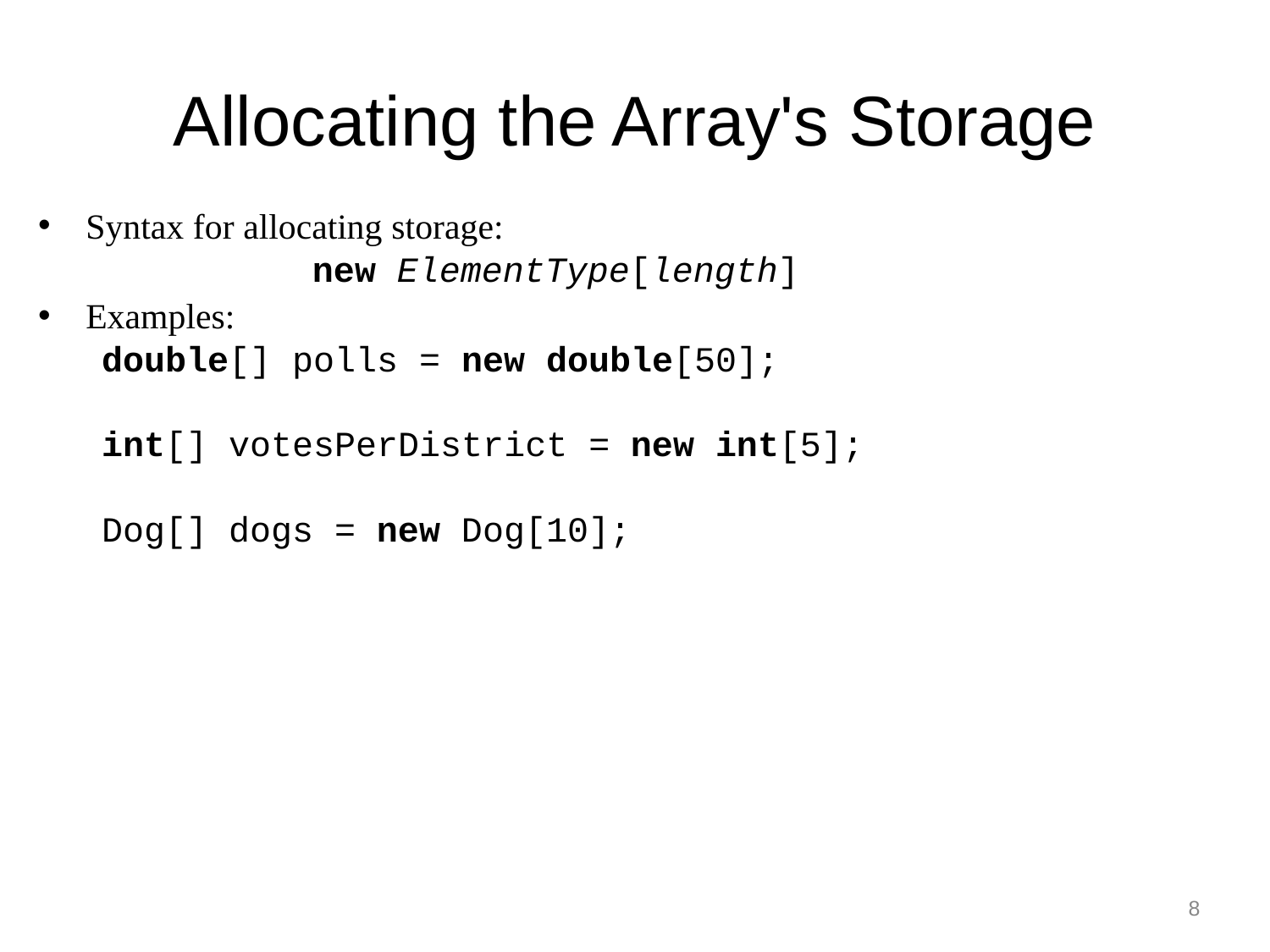

# Allocating the Array's Storage
Syntax for allocating storage:
                     new ElementType[length]
Examples:
double[] polls = new double[50];

int[] votesPerDistrict = new int[5];

Dog[] dogs = new Dog[10];
8